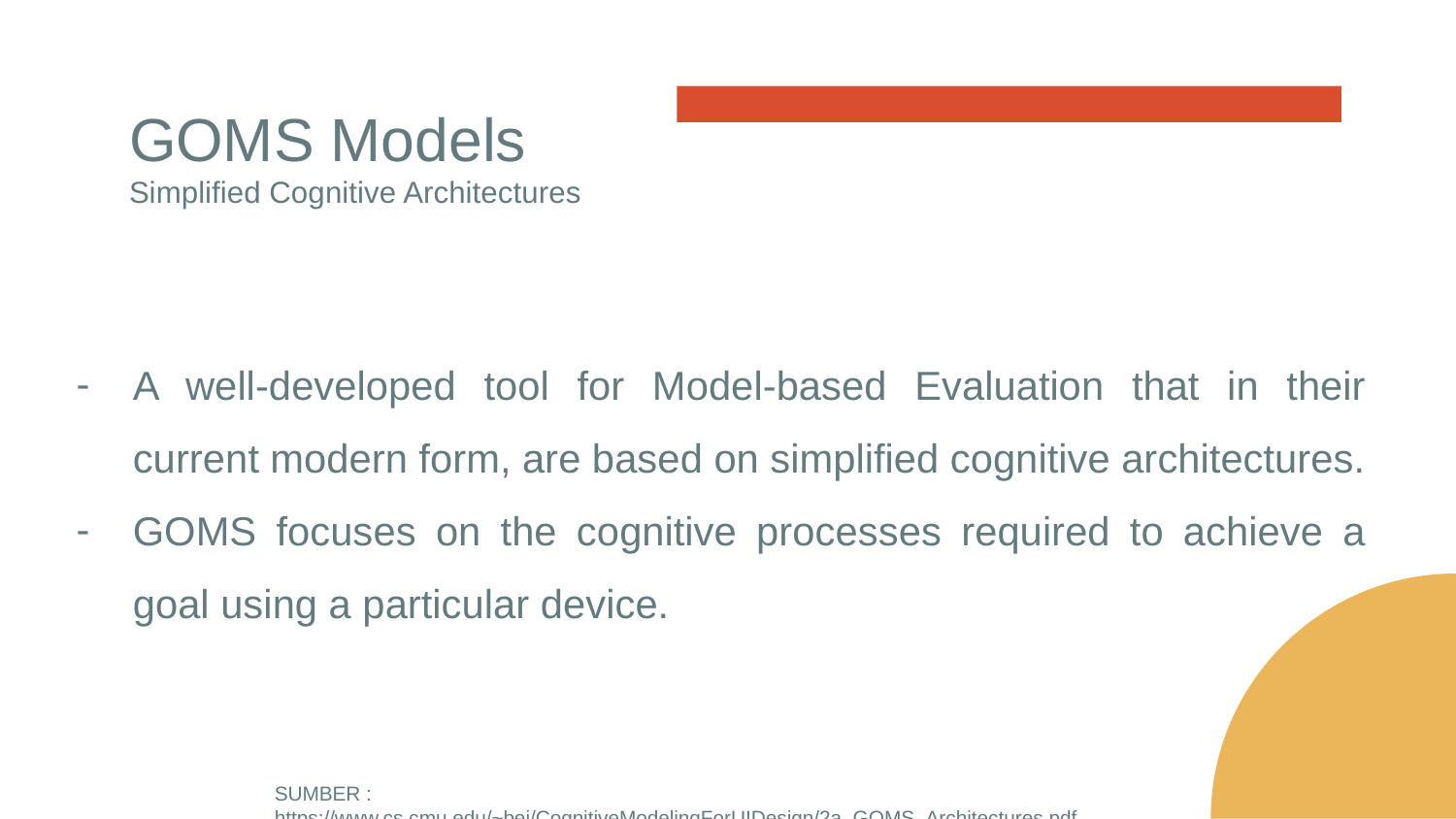

# GOMS Models
Simplified Cognitive Architectures
A well-developed tool for Model-based Evaluation that in their current modern form, are based on simplified cognitive architectures.
GOMS focuses on the cognitive processes required to achieve a goal using a particular device.

SUMBER :https://www.cs.cmu.edu/~bej/CognitiveModelingForUIDesign/2a_GOMS_Architectures.pdf